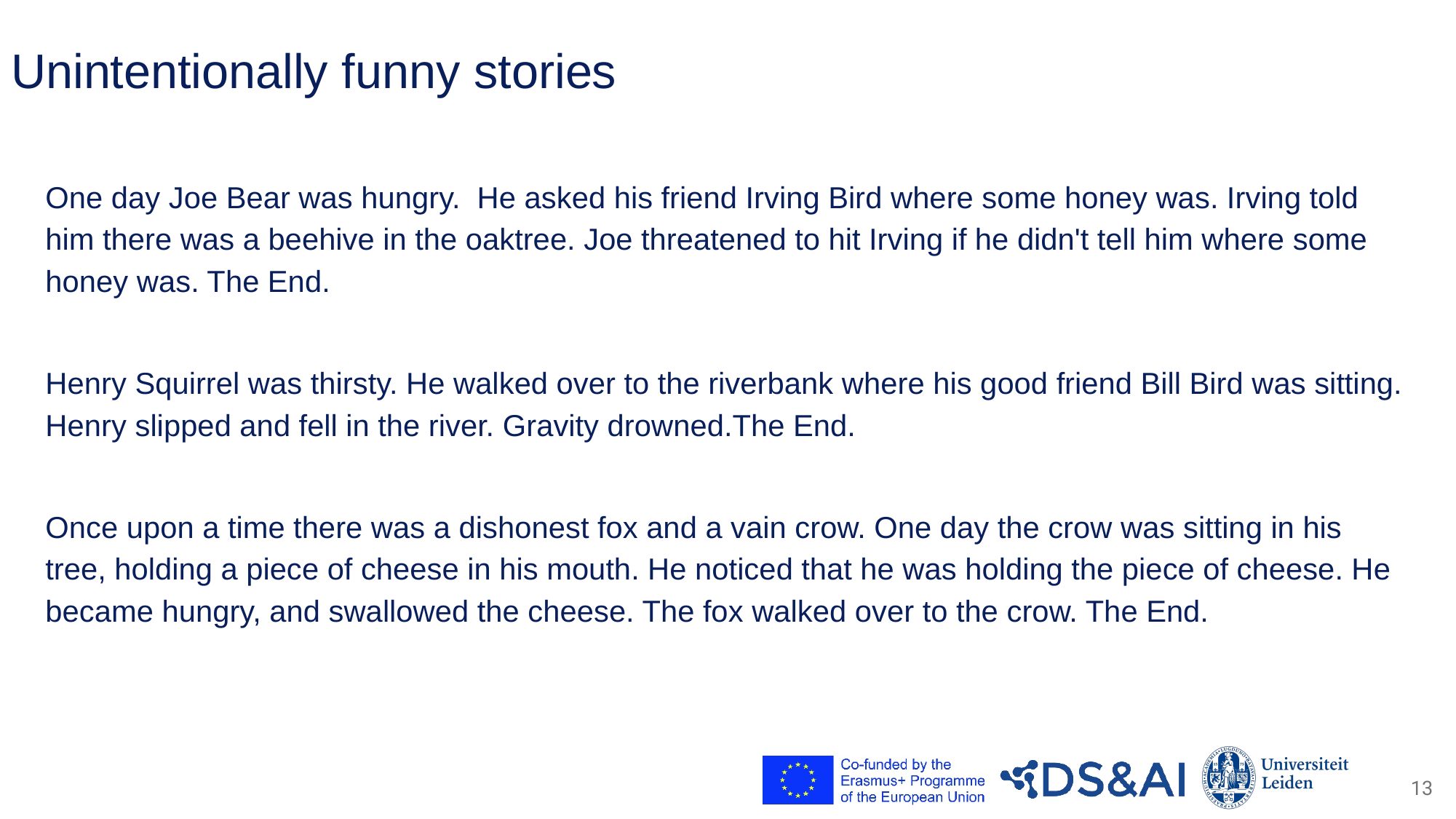

# Unintentionally funny stories
One day Joe Bear was hungry.  He asked his friend Irving Bird where some honey was. Irving told him there was a beehive in the oaktree. Joe threatened to hit Irving if he didn't tell him where some honey was. The End.

Henry Squirrel was thirsty. He walked over to the riverbank where his good friend Bill Bird was sitting. Henry slipped and fell in the river. Gravity drowned.The End.

Once upon a time there was a dishonest fox and a vain crow. One day the crow was sitting in his tree, holding a piece of cheese in his mouth. He noticed that he was holding the piece of cheese. He became hungry, and swallowed the cheese. The fox walked over to the crow. The End.
13